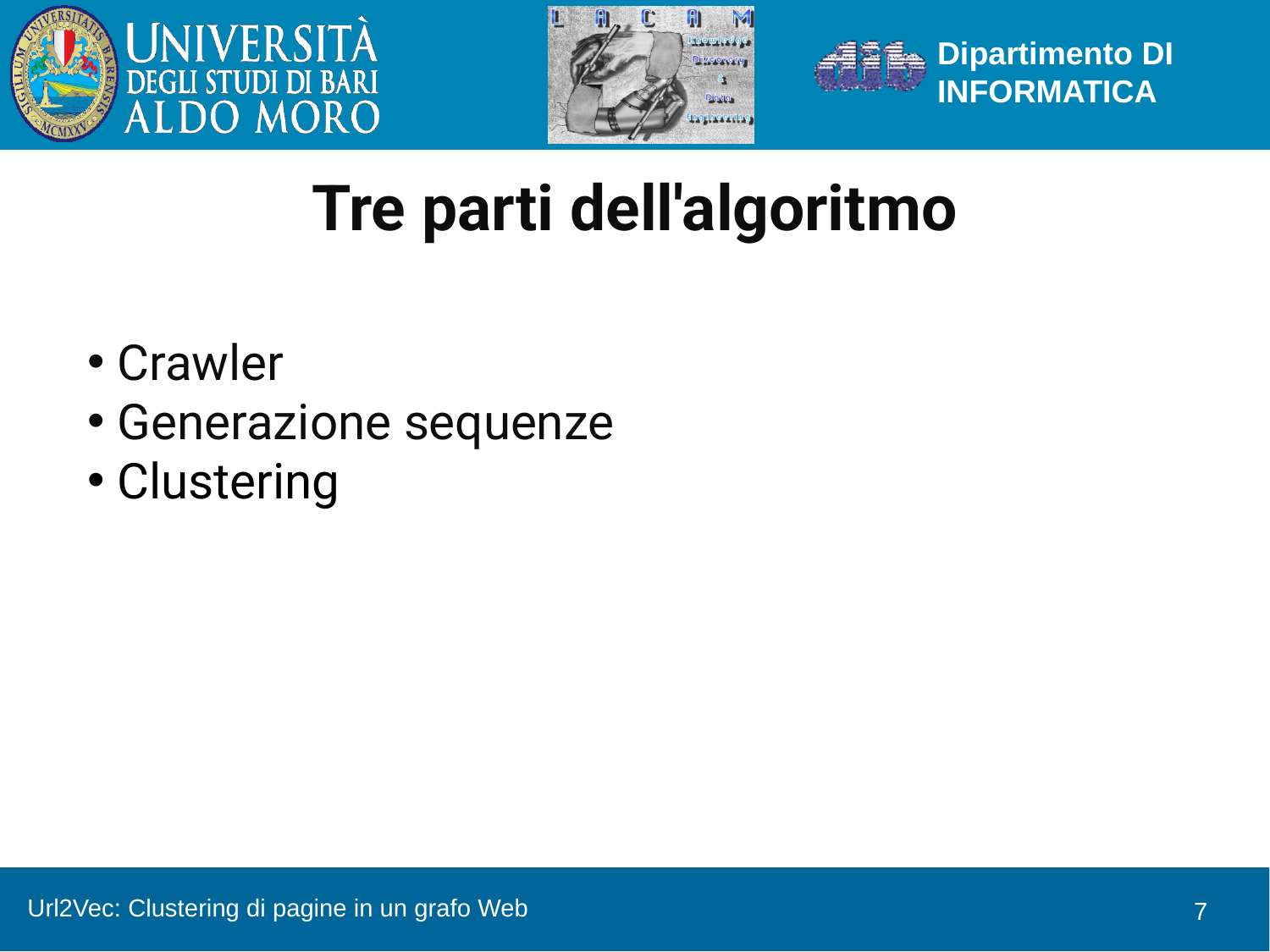

Tre parti dell'algoritmo

Crawler
Generazione sequenze
Clustering

Url2Vec: Clustering di pagine in un grafo Web
7